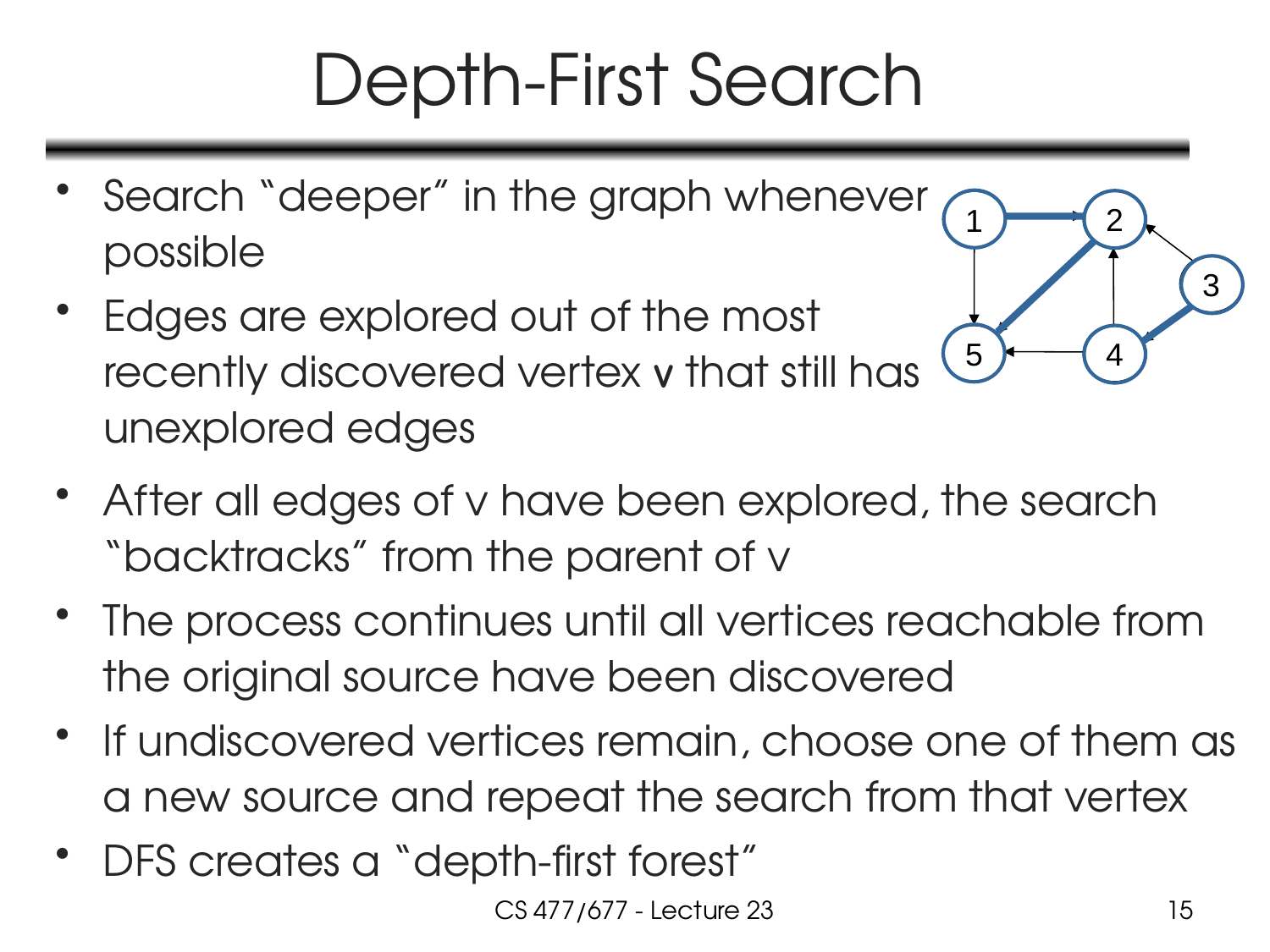

# Depth-First Search
Search “deeper” in the graph whenever possible
Edges are explored out of the most recently discovered vertex v that still has unexplored edges

2
1

3

5
4

After all edges of v have been explored, the search “backtracks” from the parent of v
The process continues until all vertices reachable from the original source have been discovered
If undiscovered vertices remain, choose one of them as a new source and repeat the search from that vertex
DFS creates a “depth-first forest”
CS 477/677 - Lecture 23
15